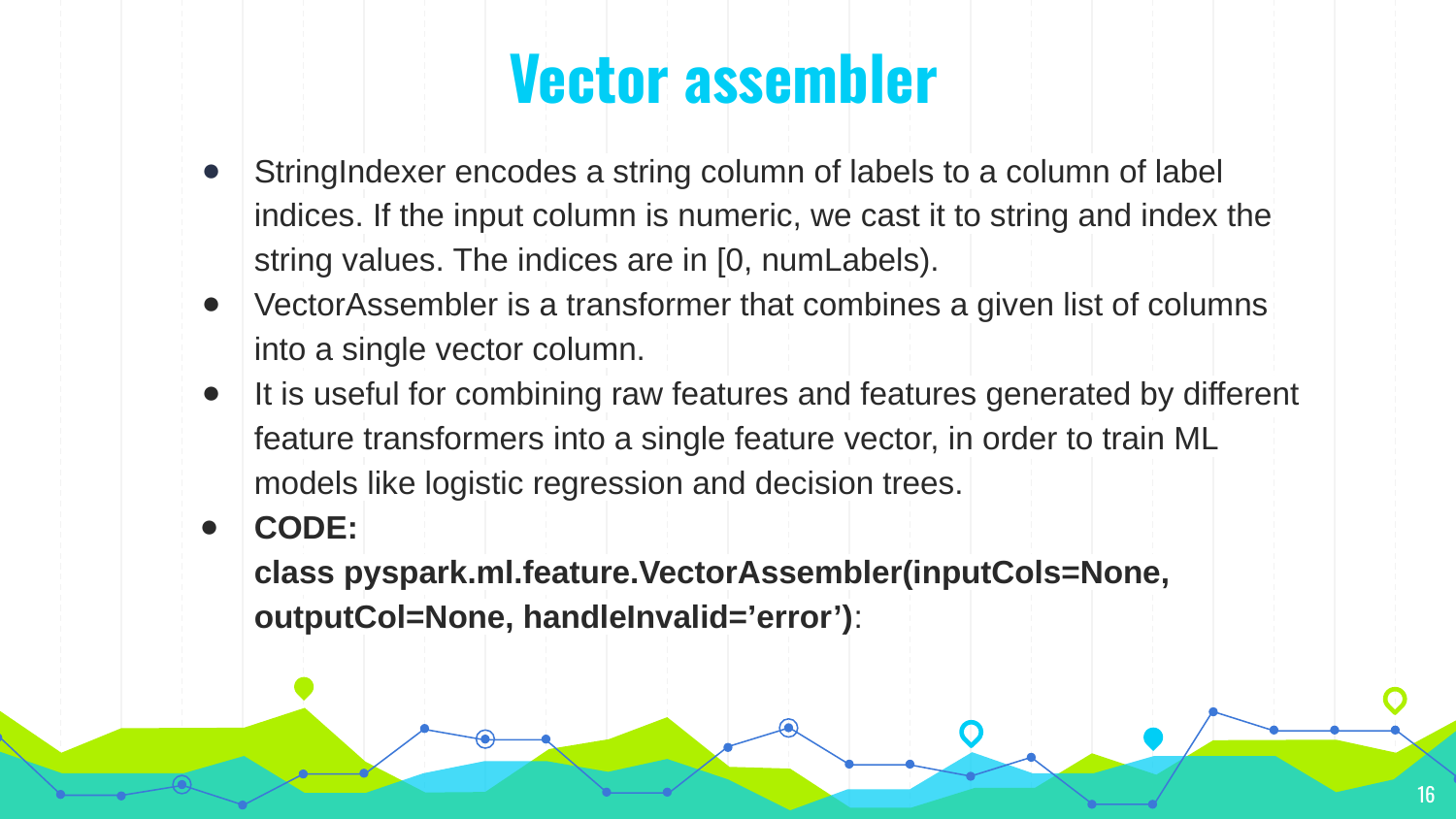

# Vector assembler
StringIndexer encodes a string column of labels to a column of label indices. If the input column is numeric, we cast it to string and index the string values. The indices are in [0, numLabels).
VectorAssembler is a transformer that combines a given list of columns into a single vector column.
It is useful for combining raw features and features generated by different feature transformers into a single feature vector, in order to train ML models like logistic regression and decision trees.
CODE:
class pyspark.ml.feature.VectorAssembler(inputCols=None, outputCol=None, handleInvalid=’error’):

16